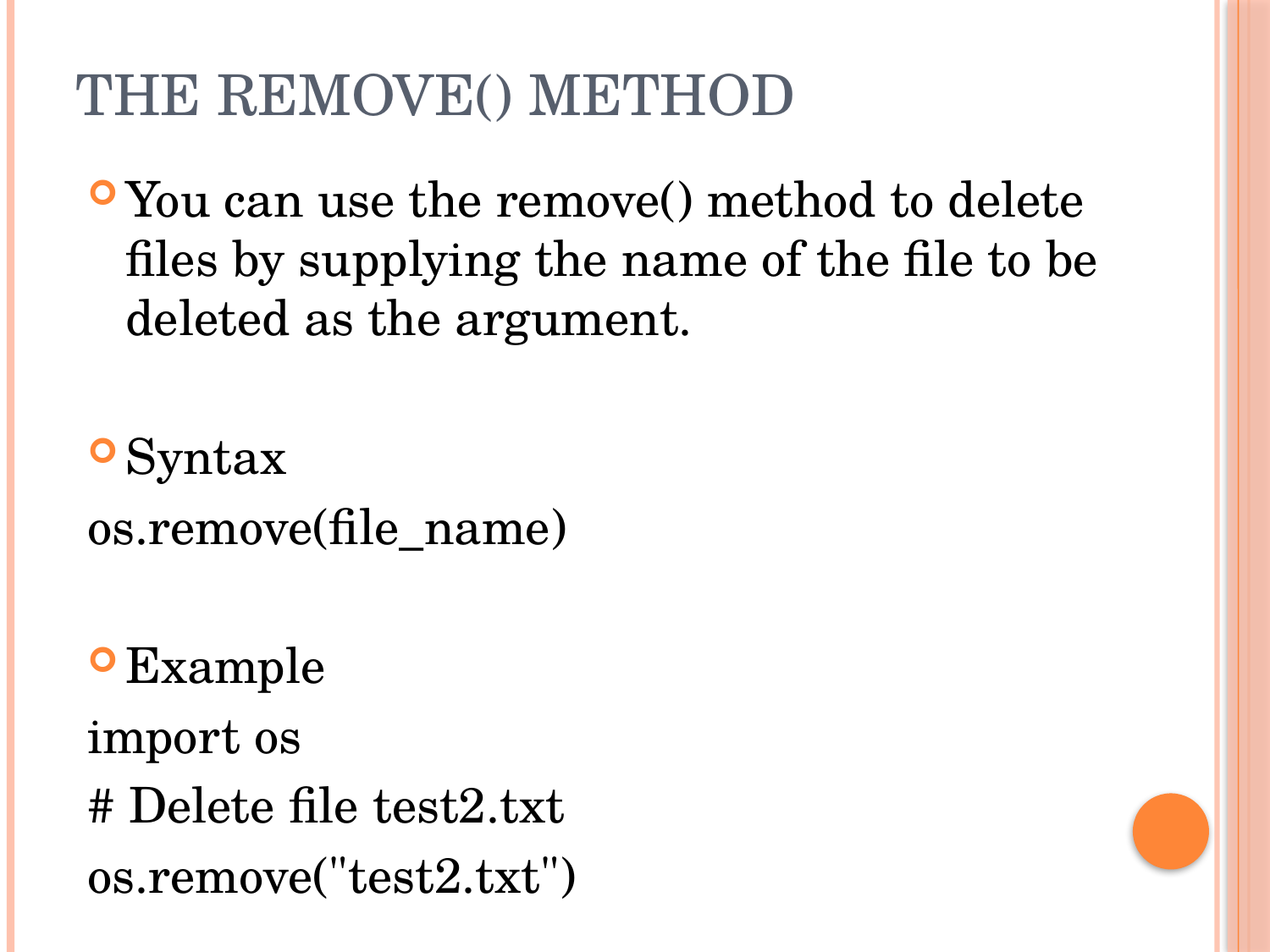

# The remove() Method
You can use the remove() method to delete files by supplying the name of the file to be deleted as the argument.

Syntax
os.remove(file_name)

Example
import os
# Delete file test2.txt
os.remove("test2.txt")